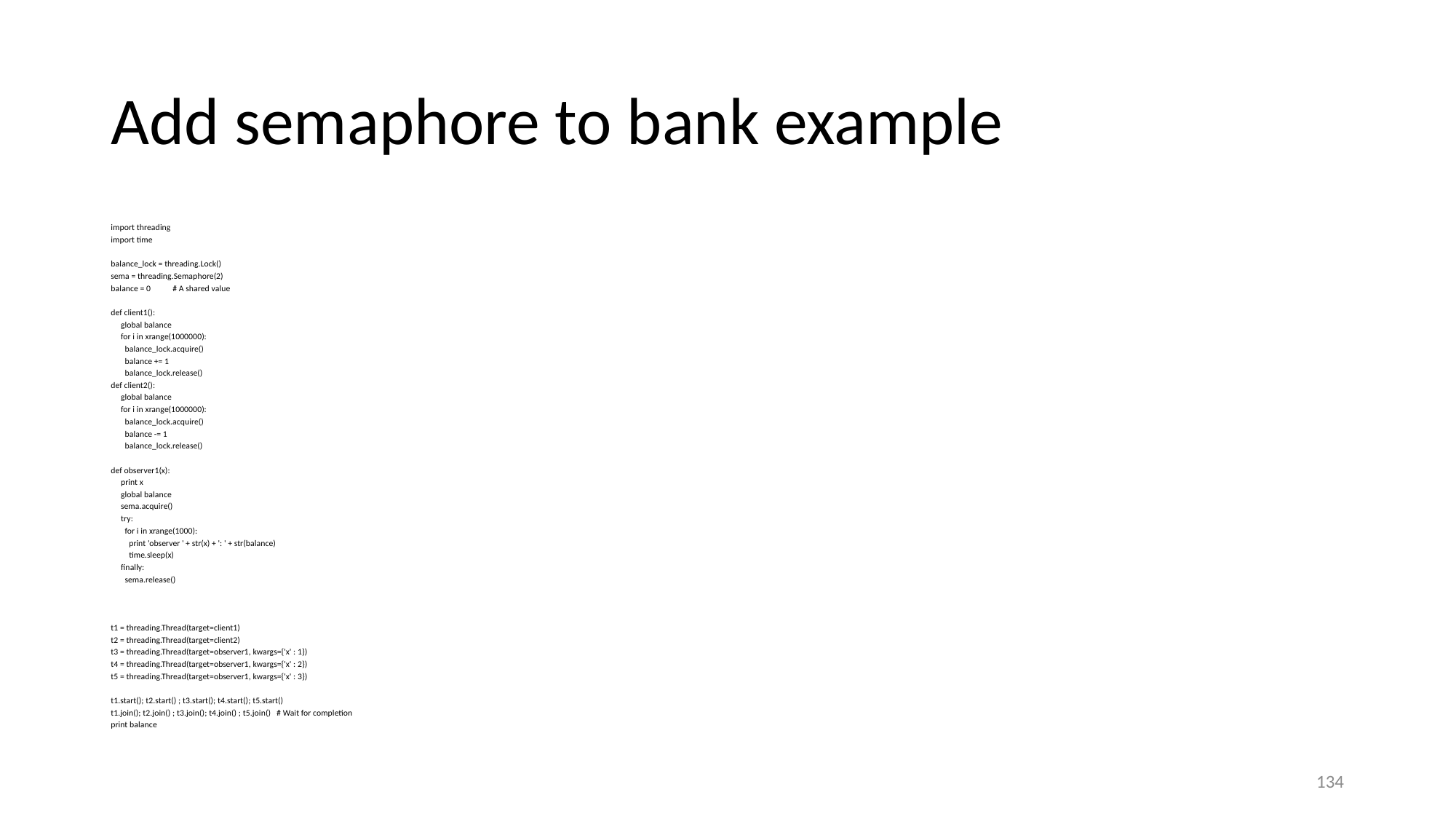

# Add semaphore to bank example
import threading
import time

balance_lock = threading.Lock()
sema = threading.Semaphore(2)
balance = 0           # A shared value

def client1():
     global balance
     for i in xrange(1000000):
       balance_lock.acquire()
       balance += 1
       balance_lock.release()
def client2():
     global balance
     for i in xrange(1000000):
       balance_lock.acquire()
       balance -= 1
       balance_lock.release()

def observer1(x):
     print x
     global balance
     sema.acquire()
     try:
       for i in xrange(1000):
         print 'observer ' + str(x) + ': ' + str(balance)
         time.sleep(x)
     finally:
       sema.release()

t1 = threading.Thread(target=client1)
t2 = threading.Thread(target=client2)
t3 = threading.Thread(target=observer1, kwargs={'x' : 1})
t4 = threading.Thread(target=observer1, kwargs={'x' : 2})
t5 = threading.Thread(target=observer1, kwargs={'x' : 3})

t1.start(); t2.start() ; t3.start(); t4.start(); t5.start()
t1.join(); t2.join() ; t3.join(); t4.join() ; t5.join()   # Wait for completion
print balance
134